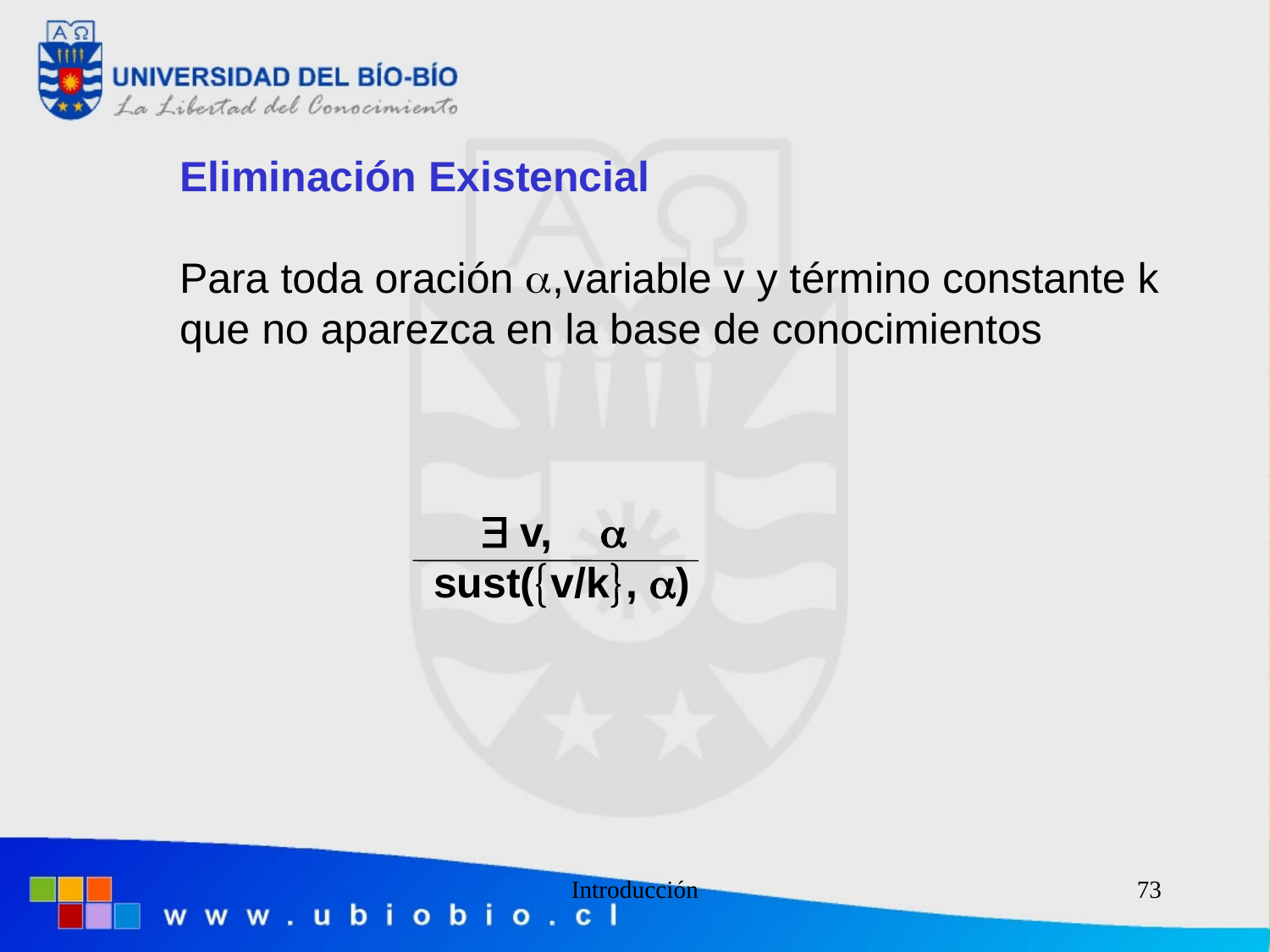

Eliminación Existencial

Para toda oración α,variable v y término constante k que no aparezca en la base de conocimientos

		    ∃ v,    α
		sust({v/k}, α)

Introducción
73